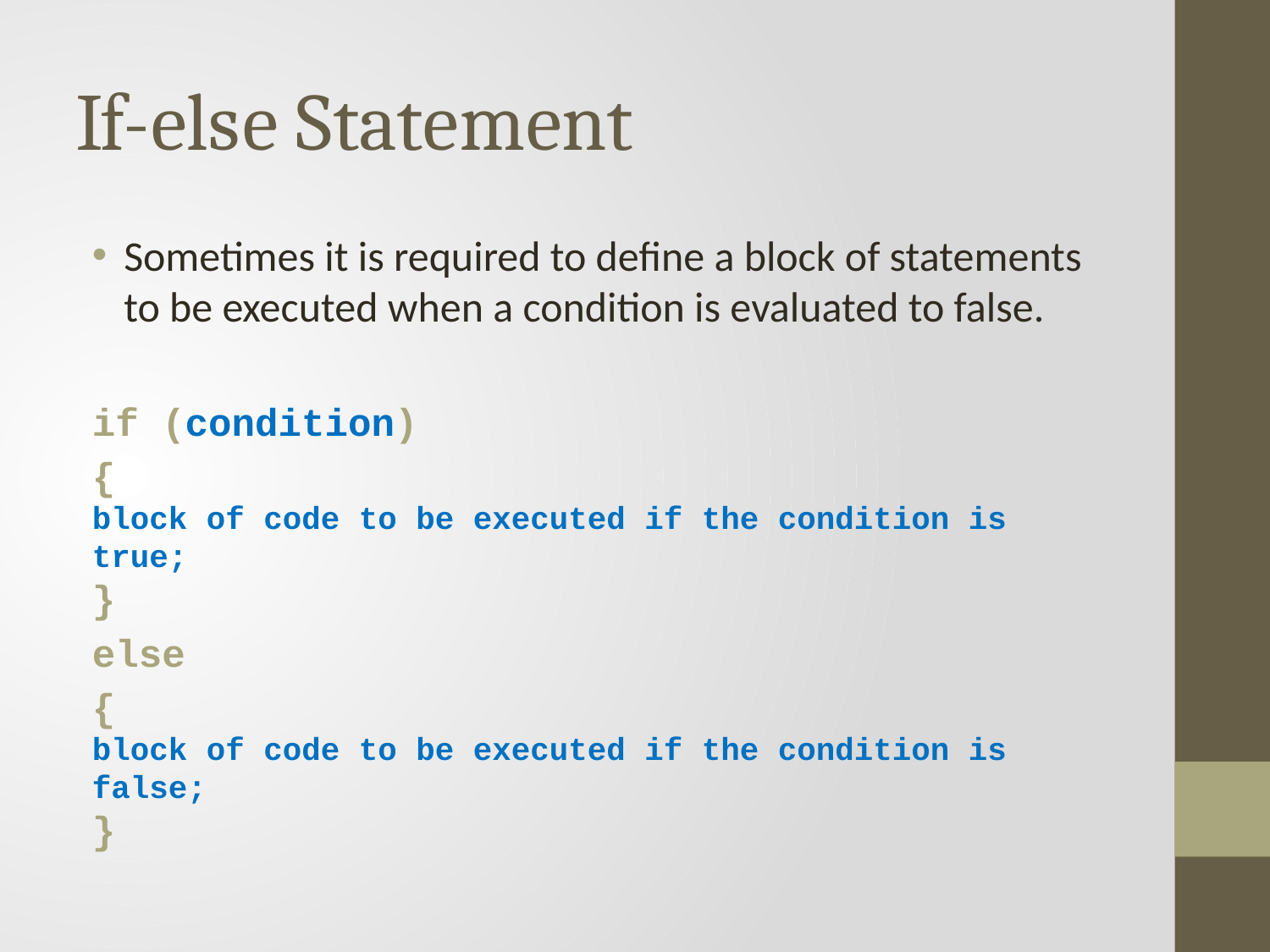

# If-else Statement
Sometimes it is required to define a block of statements to be executed when a condition is evaluated to false.

if (condition)
{
block of code to be executed if the condition is true;
}
else
{ 
block of code to be executed if the condition is false;
}